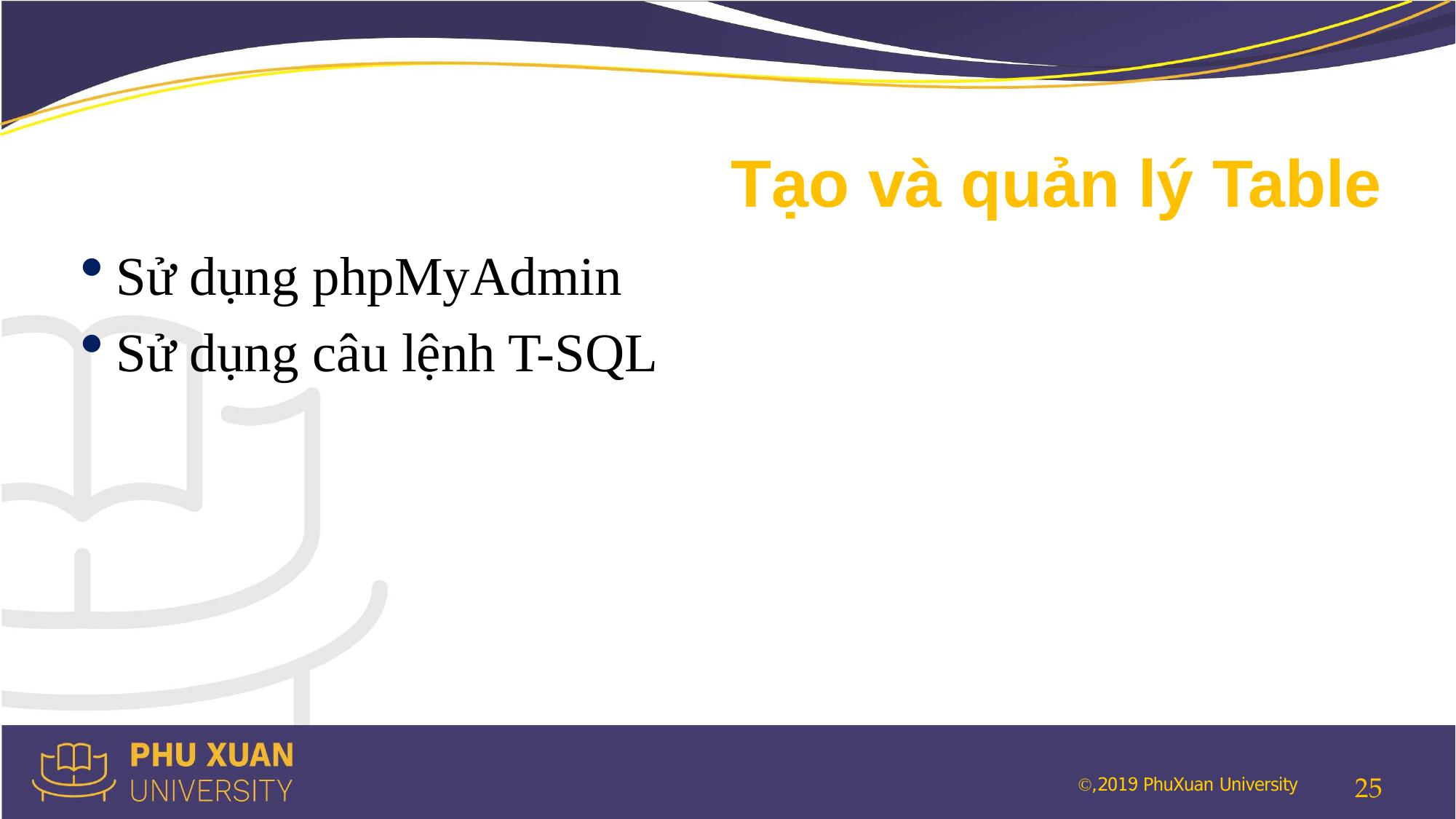

# Tạo và quản lý Table
Sử dụng phpMyAdmin
Sử dụng câu lệnh T-SQL
25